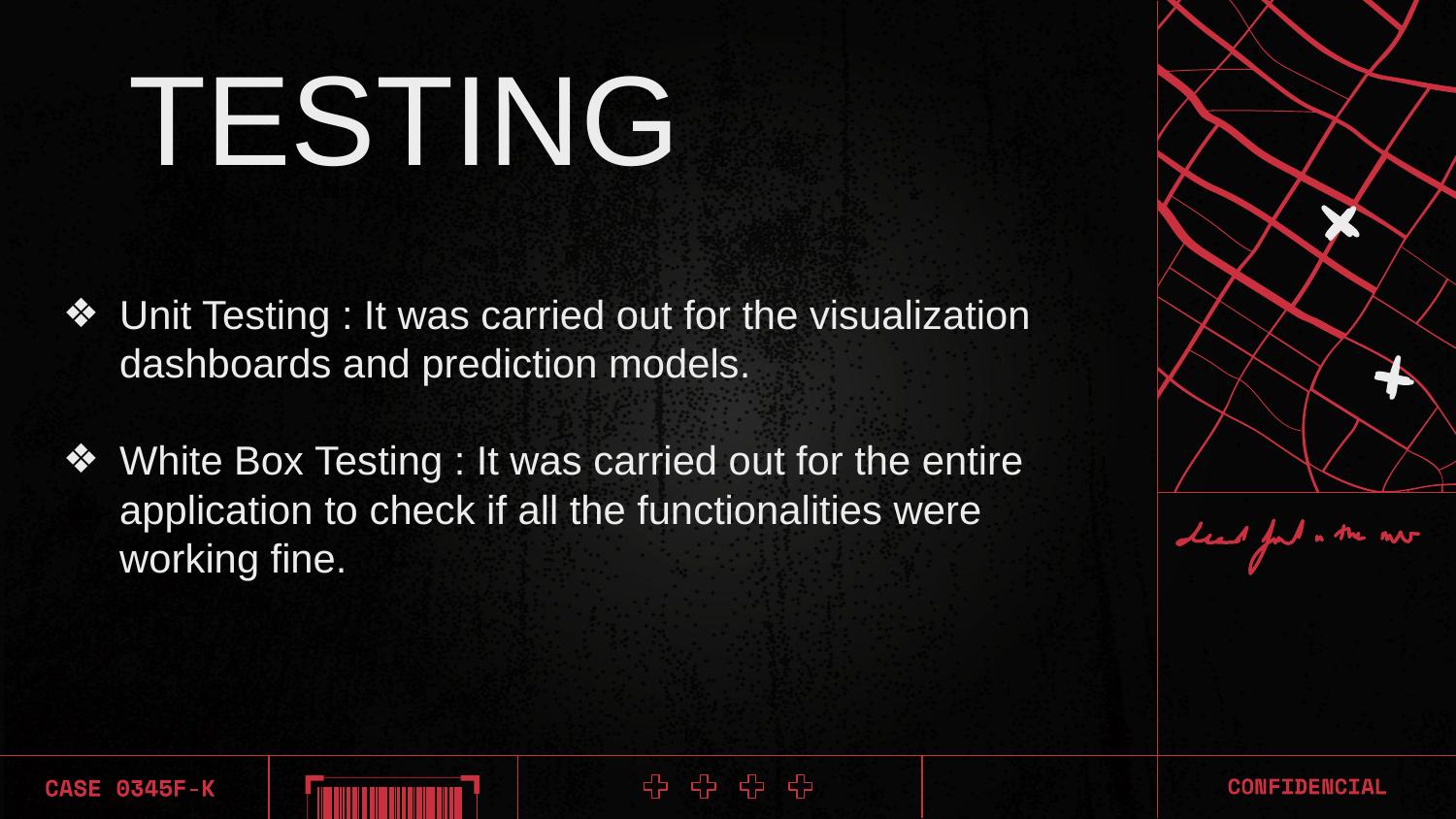

# TESTING
Unit Testing : It was carried out for the visualization dashboards and prediction models.

White Box Testing : It was carried out for the entire application to check if all the functionalities were working fine.